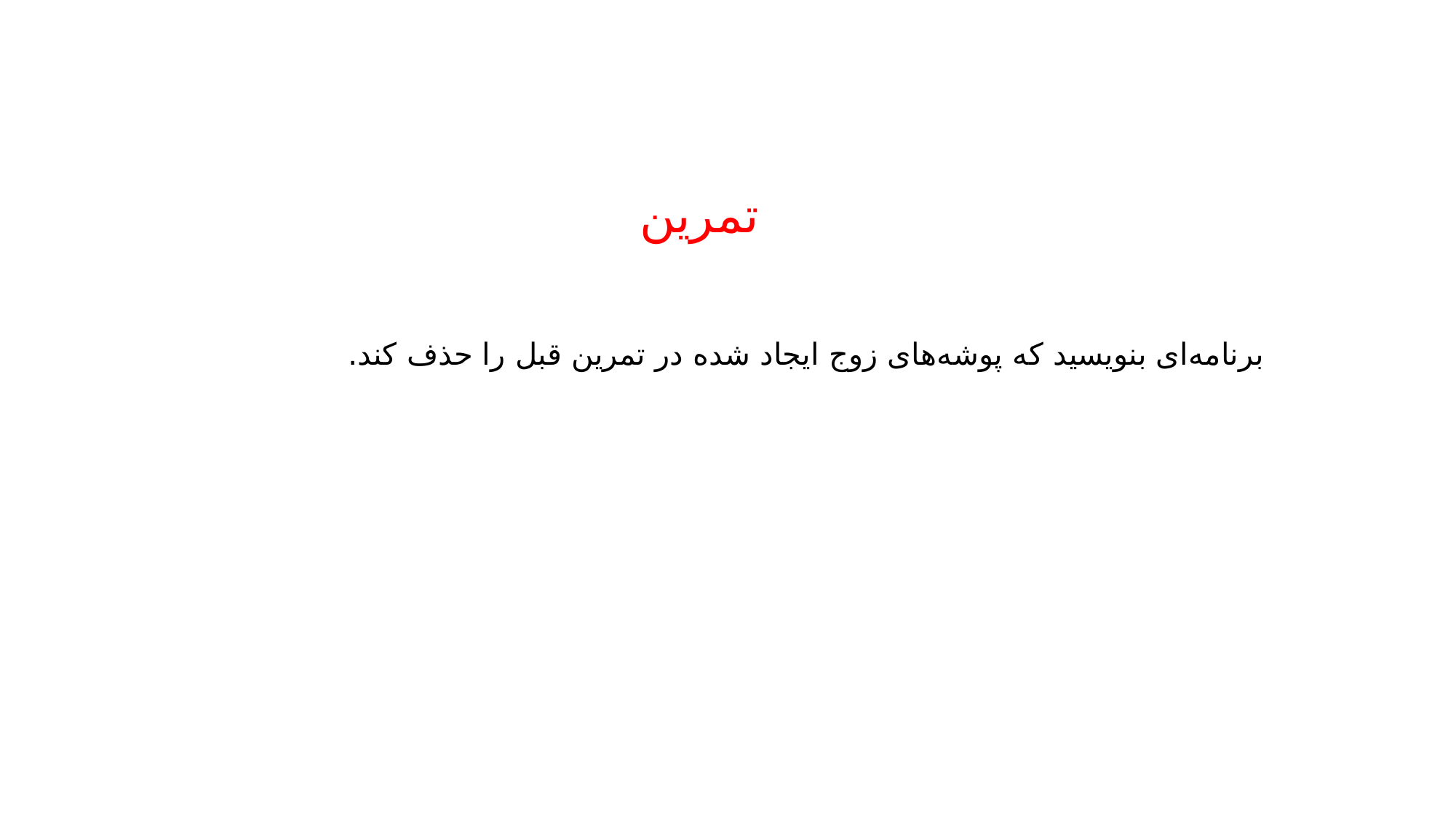

تمرین
برنامه‌ای بنویسید که پوشه‌های زوج ایجاد شده در تمرین قبل را حذف کند.